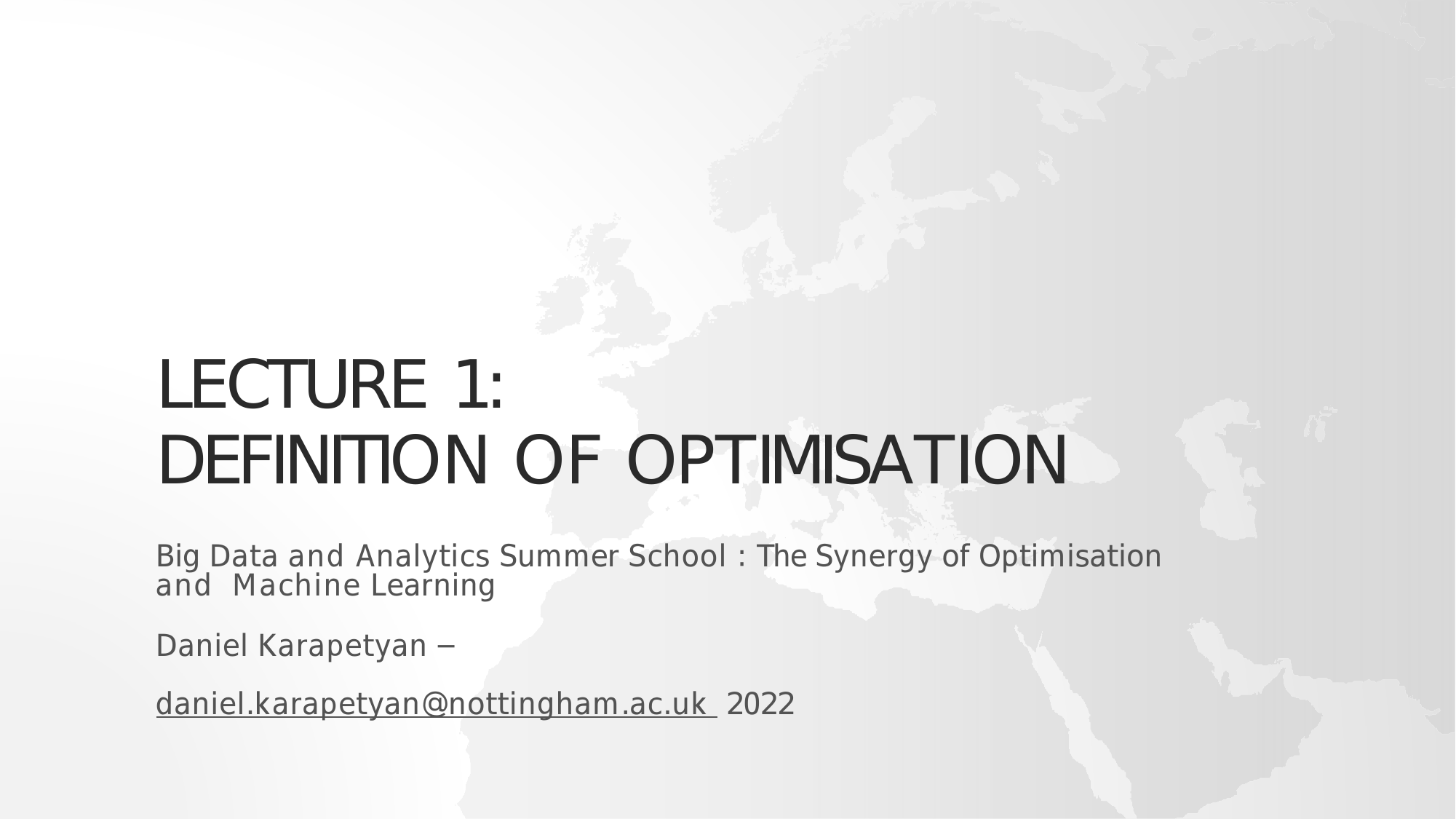

LECTURE 1:
DEFINITION OF OPTIMISATION
Big Data and Analytics Summer School : The Synergy of Optimisation and  Machine Learning
Daniel Karapetyan – daniel.karapetyan@nottingham.ac.uk  2022